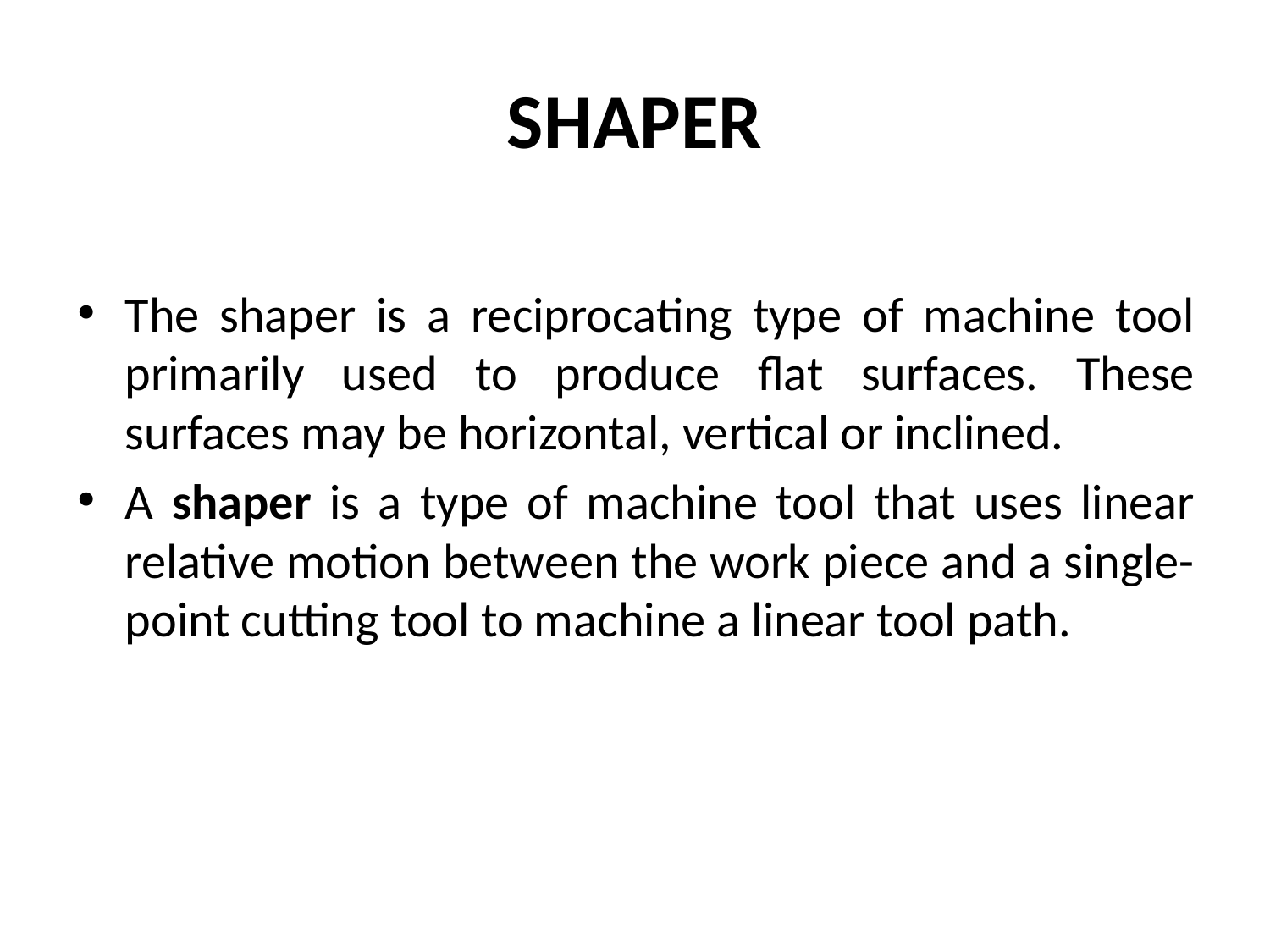

# SHAPER
The shaper is a reciprocating type of machine tool primarily used to produce flat surfaces. These surfaces may be horizontal, vertical or inclined.
A shaper is a type of machine tool that uses linear relative motion between the work piece and a single-point cutting tool to machine a linear tool path.